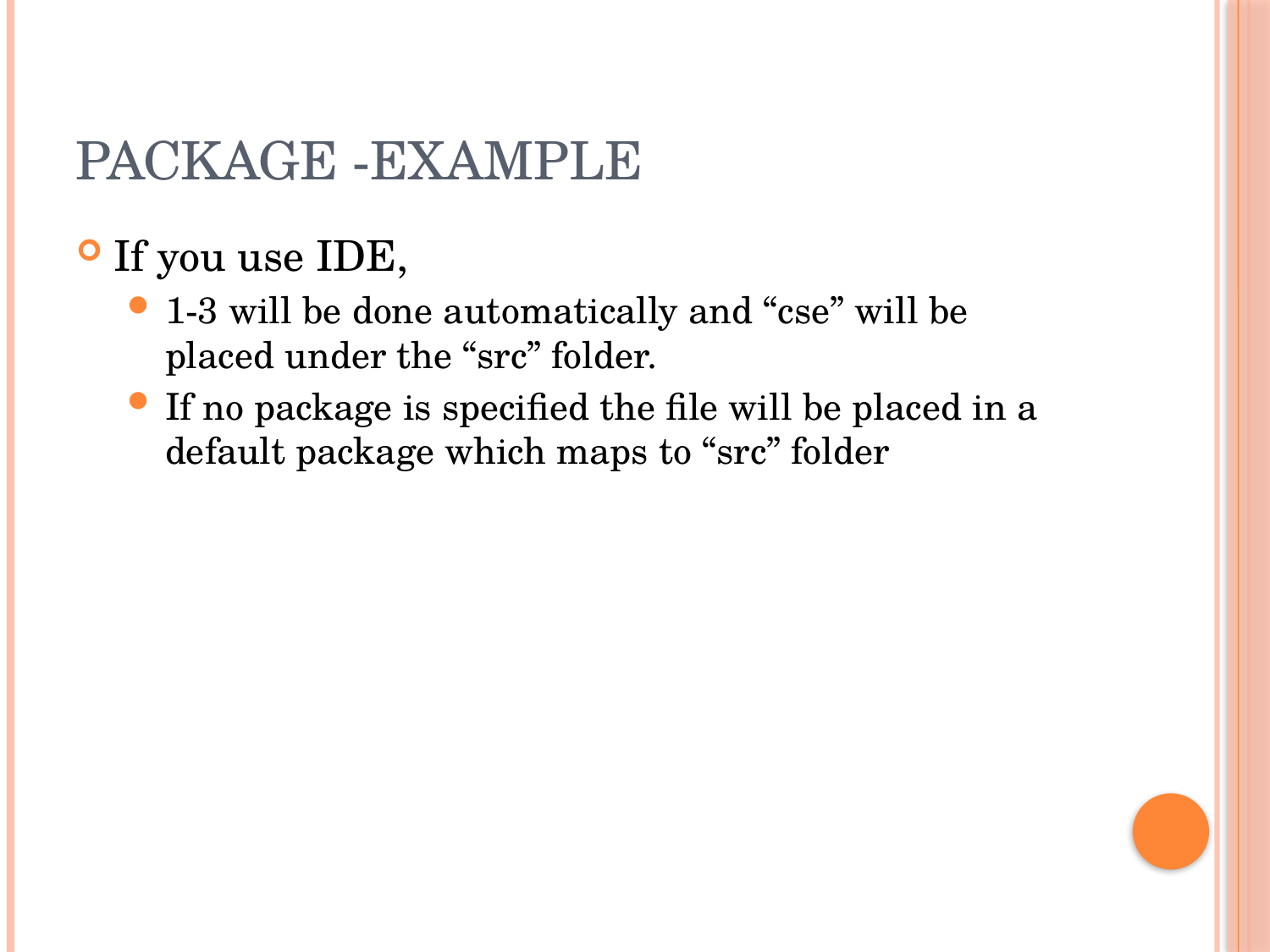

# Package -Example
If you use IDE,
1-3 will be done automatically and “cse” will be placed under the “src” folder.
If no package is specified the file will be placed in a default package which maps to “src” folder